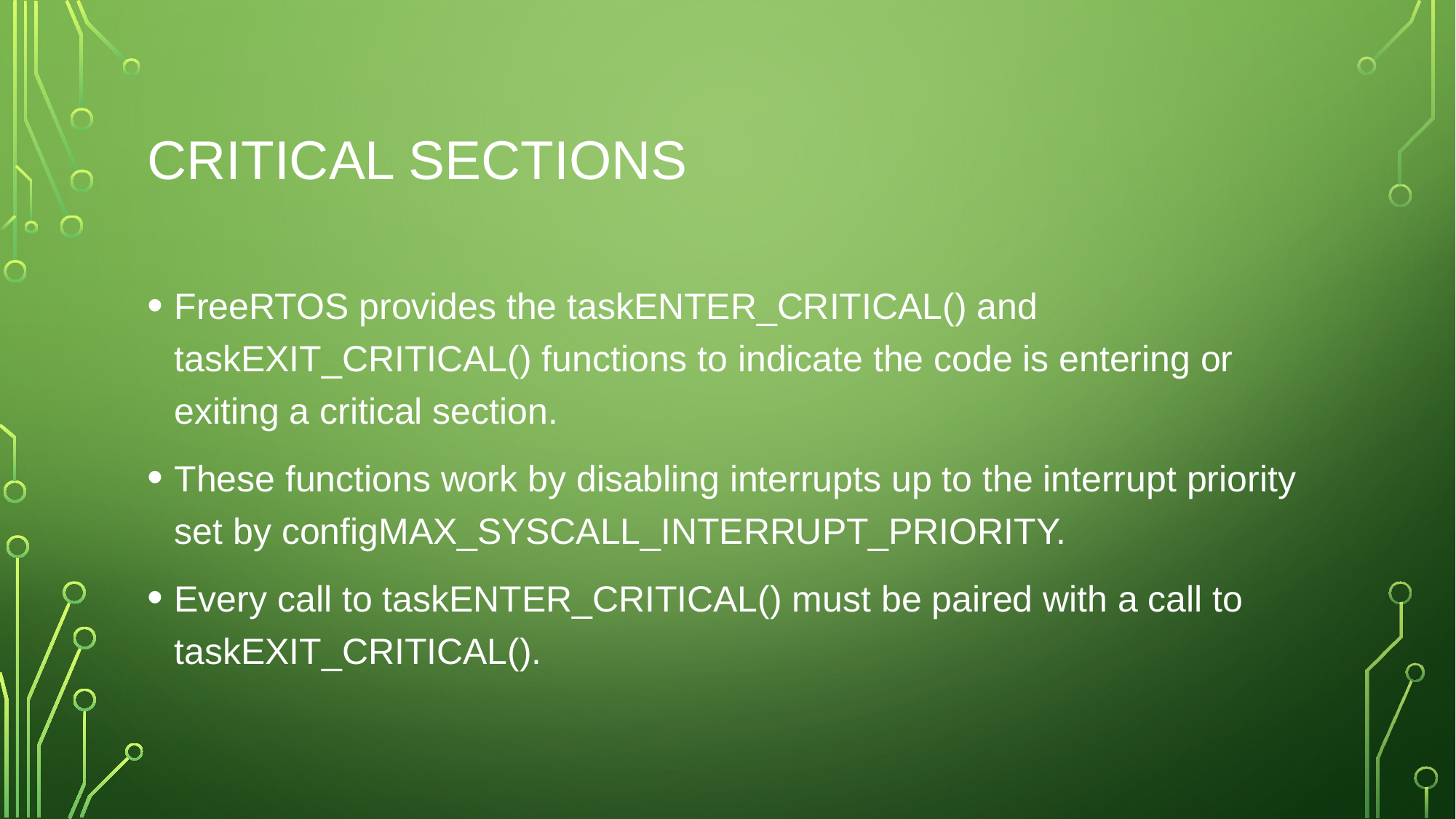

# Critical sections
FreeRTOS provides the taskENTER_CRITICAL() and taskEXIT_CRITICAL() functions to indicate the code is entering or exiting a critical section.
These functions work by disabling interrupts up to the interrupt priority set by configMAX_SYSCALL_INTERRUPT_PRIORITY.
Every call to taskENTER_CRITICAL() must be paired with a call to taskEXIT_CRITICAL().